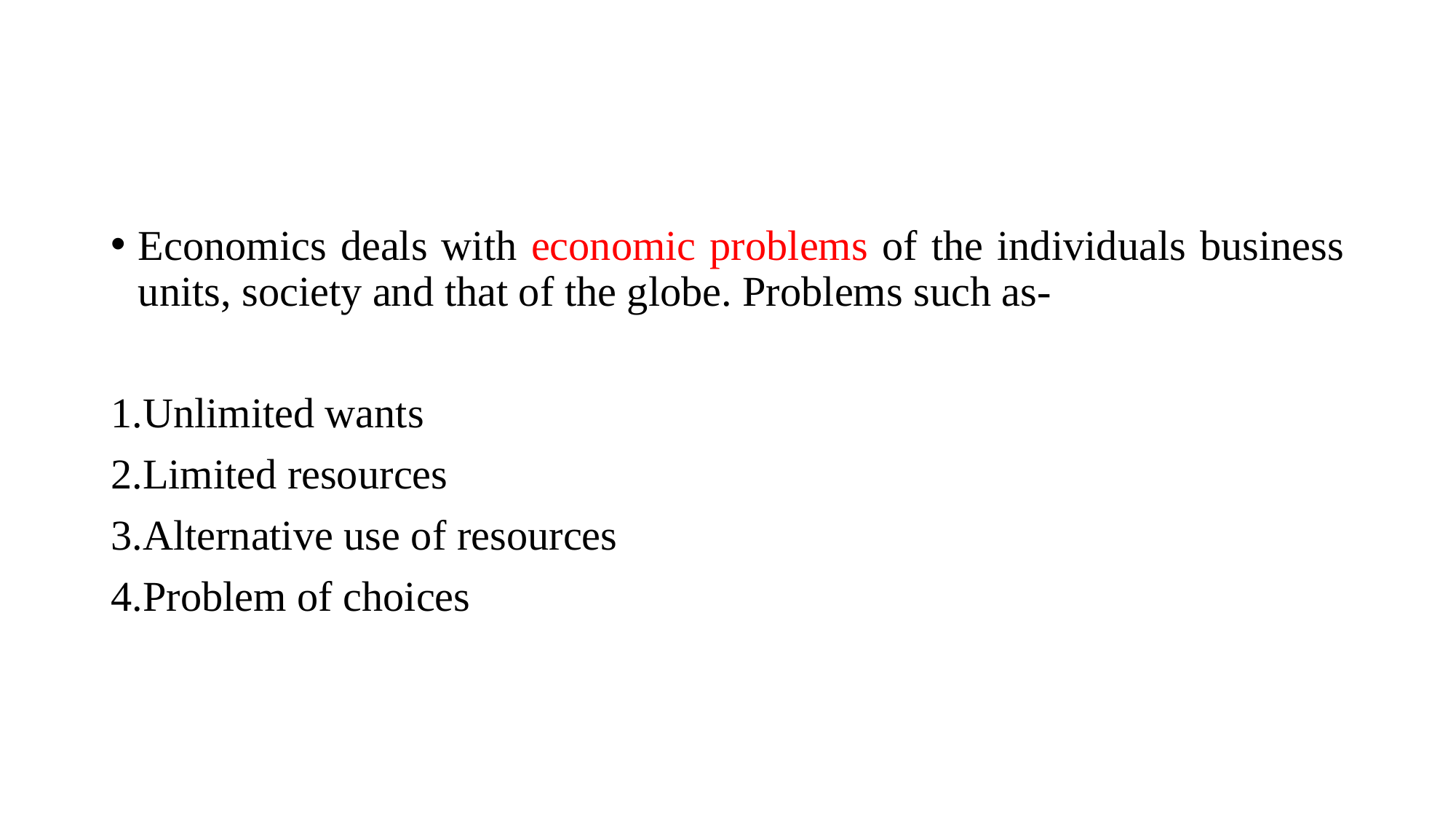

Economics deals with economic problems of the individuals business units, society and that of the globe. Problems such as-

1.Unlimited wants
2.Limited resources
3.Alternative use of resources
4.Problem of choices